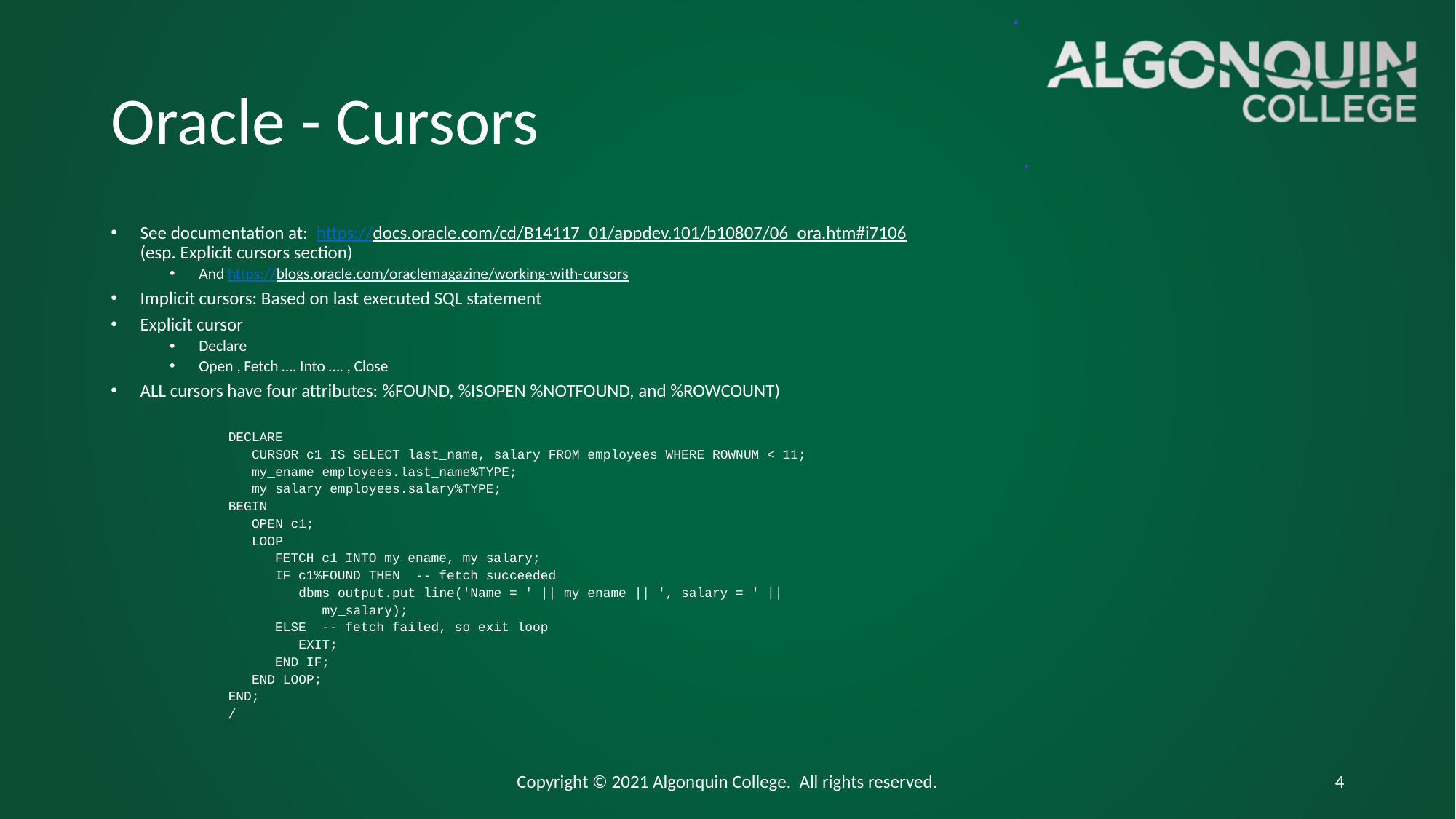

# Oracle - Cursors
See documentation at:  https://docs.oracle.com/cd/B14117_01/appdev.101/b10807/06_ora.htm#i7106
(esp. Explicit cursors section)
And https://blogs.oracle.com/oraclemagazine/working-with-cursors
Implicit cursors: Based on last executed SQL statement
Explicit cursor
Declare
Open , Fetch …. Into …. , Close
ALL cursors have four attributes: %FOUND, %ISOPEN %NOTFOUND, and %ROWCOUNT)

DECLARE
   CURSOR c1 IS SELECT last_name, salary FROM employees WHERE ROWNUM < 11;
   my_ename employees.last_name%TYPE;
   my_salary employees.salary%TYPE;
BEGIN
   OPEN c1;
   LOOP
      FETCH c1 INTO my_ename, my_salary;
      IF c1%FOUND THEN  -- fetch succeeded
         dbms_output.put_line('Name = ' || my_ename || ', salary = ' ||
            my_salary);
      ELSE  -- fetch failed, so exit loop
         EXIT;
      END IF;
   END LOOP;
END;
/
Copyright © 2021 Algonquin College.  All rights reserved.
4